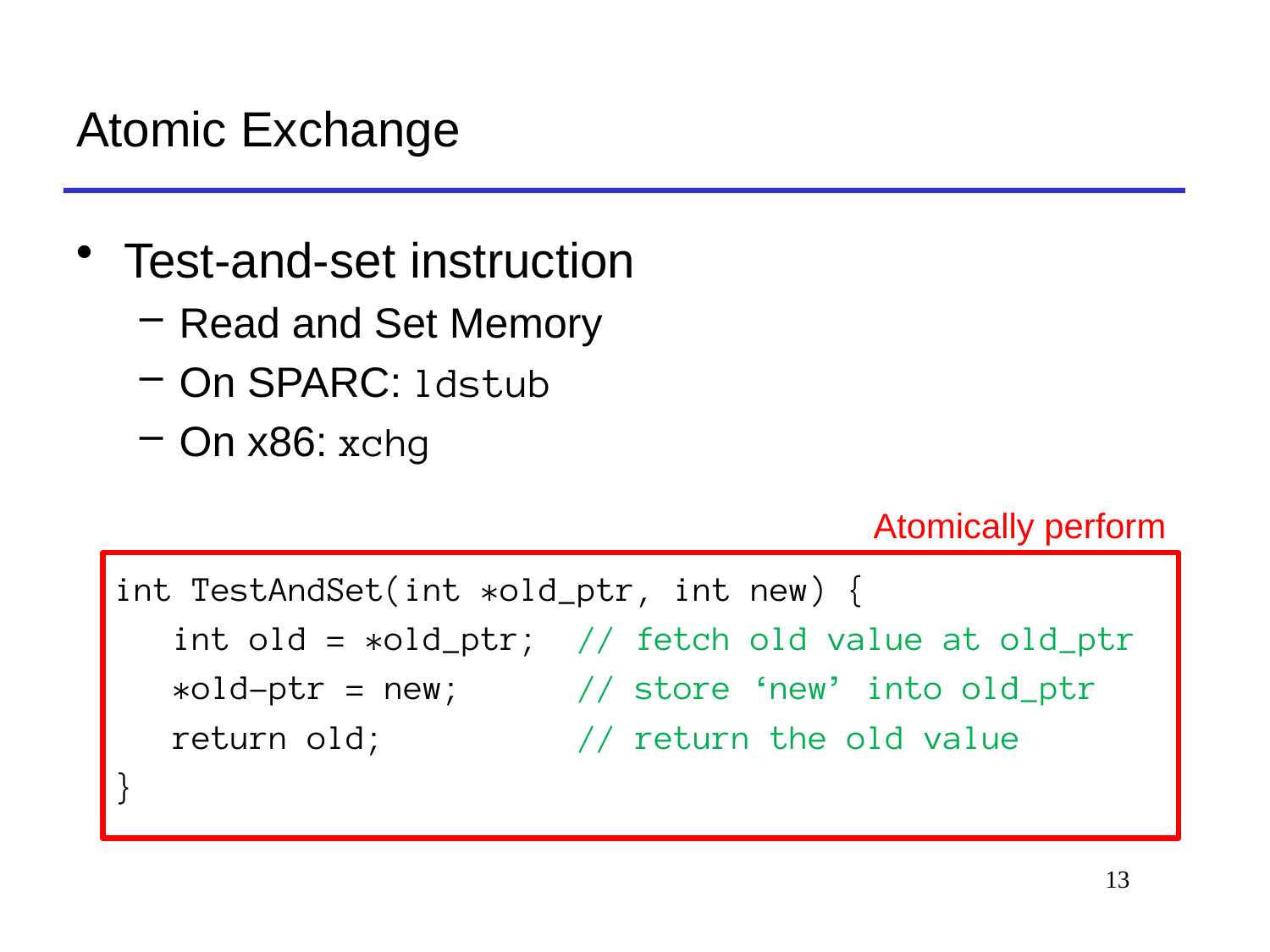

# Atomic Exchange
Test-and-set instruction
Read and Set Memory
On SPARC: ldstub
On x86: xchg
Atomically perform

int TestAndSet(int *old_ptr, int new) {
   int old = *old_ptr;  // fetch old value at old_ptr
   *old-ptr = new;      // store ‘new’ into old_ptr
   return old;          // return the old value
}
13